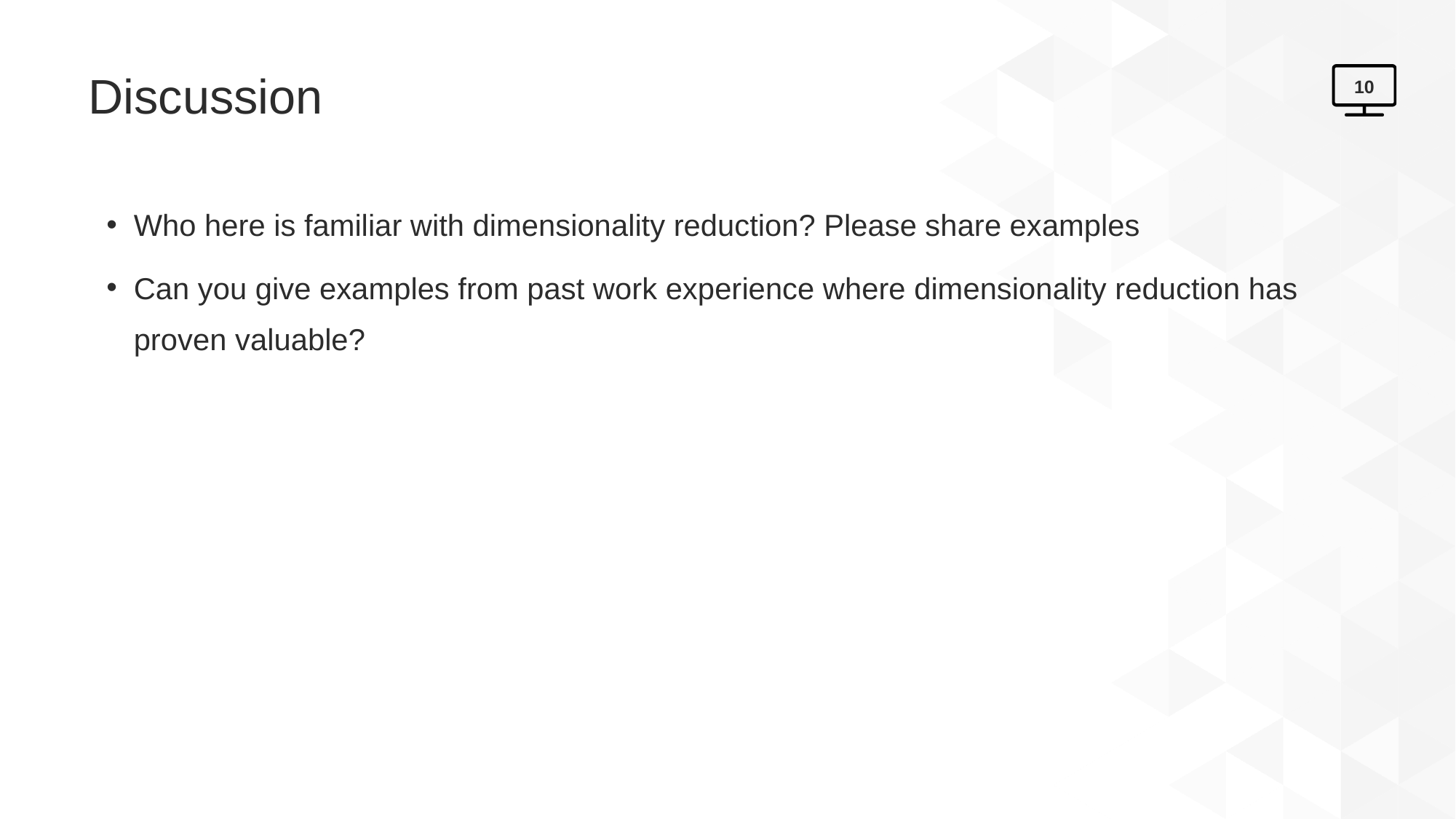

# Discussion
10
Who here is familiar with dimensionality reduction? Please share examples
Can you give examples from past work experience where dimensionality reduction has proven valuable?